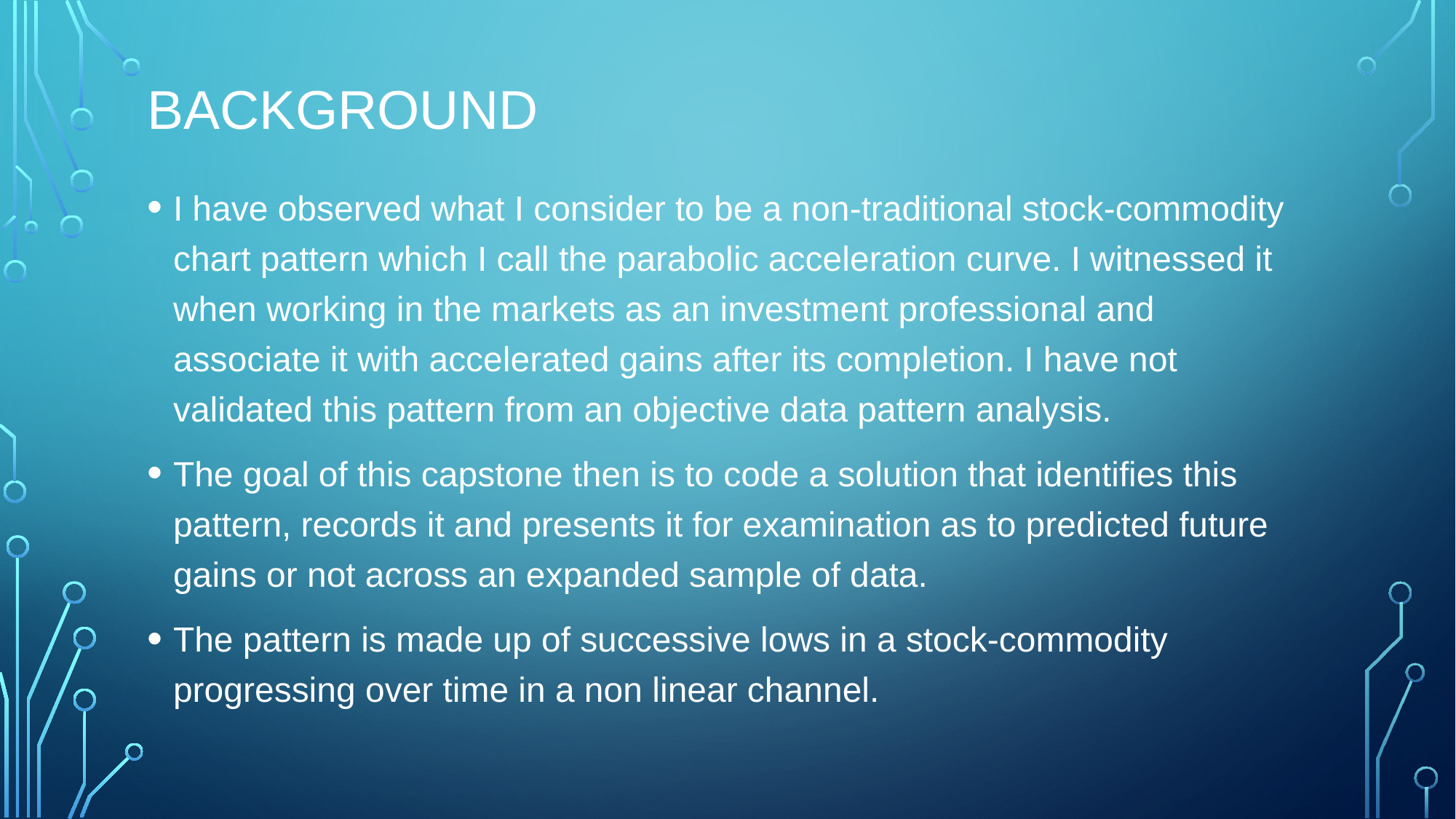

# Background
I have observed what I consider to be a non-traditional stock-commodity chart pattern which I call the parabolic acceleration curve. I witnessed it when working in the markets as an investment professional and associate it with accelerated gains after its completion. I have not validated this pattern from an objective data pattern analysis.
The goal of this capstone then is to code a solution that identifies this pattern, records it and presents it for examination as to predicted future gains or not across an expanded sample of data.
The pattern is made up of successive lows in a stock-commodity progressing over time in a non linear channel.